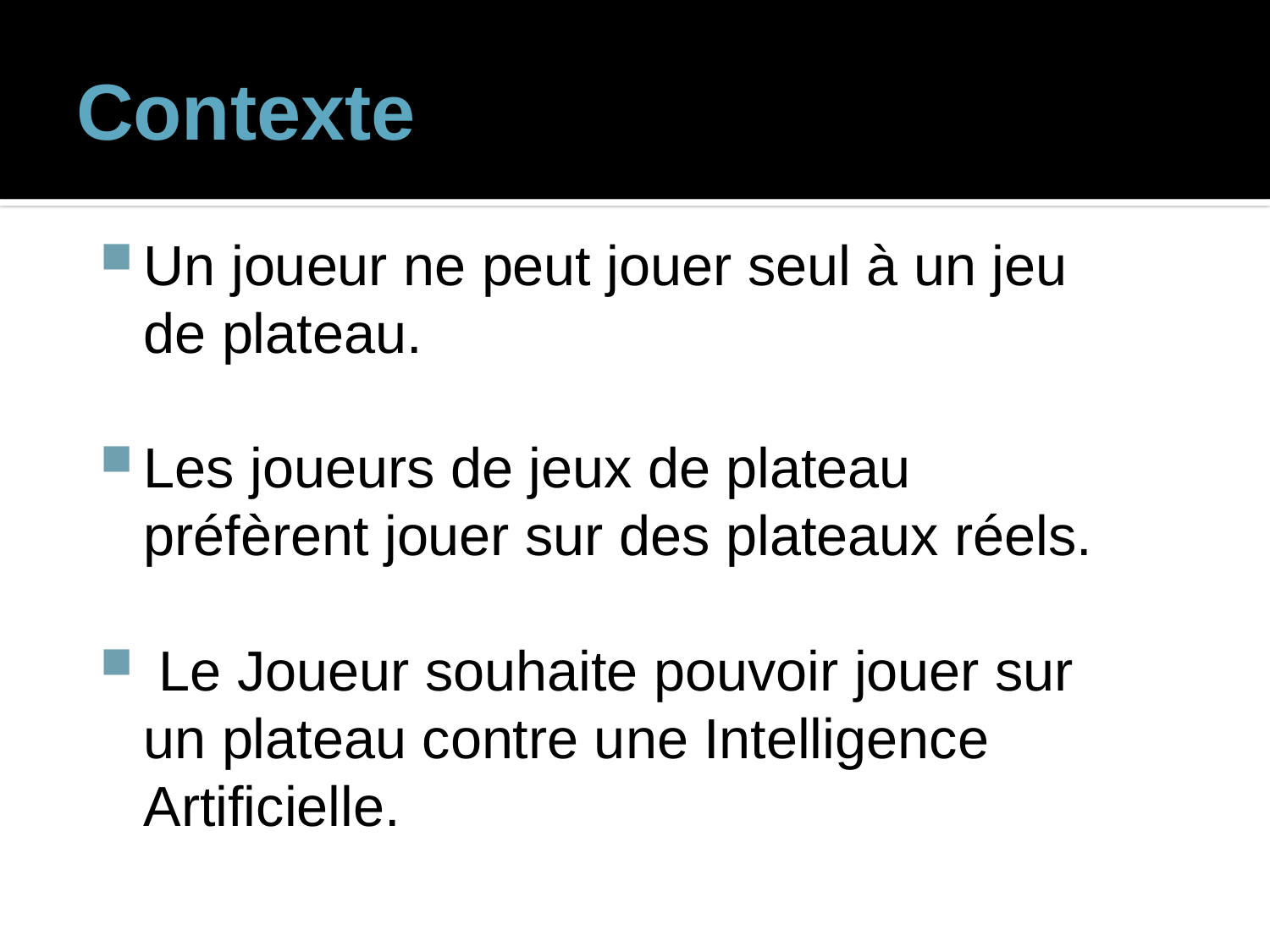

# Contexte
Un joueur ne peut jouer seul à un jeu de plateau.

Les joueurs de jeux de plateau préfèrent jouer sur des plateaux réels.

 Le Joueur souhaite pouvoir jouer sur un plateau contre une Intelligence Artificielle.